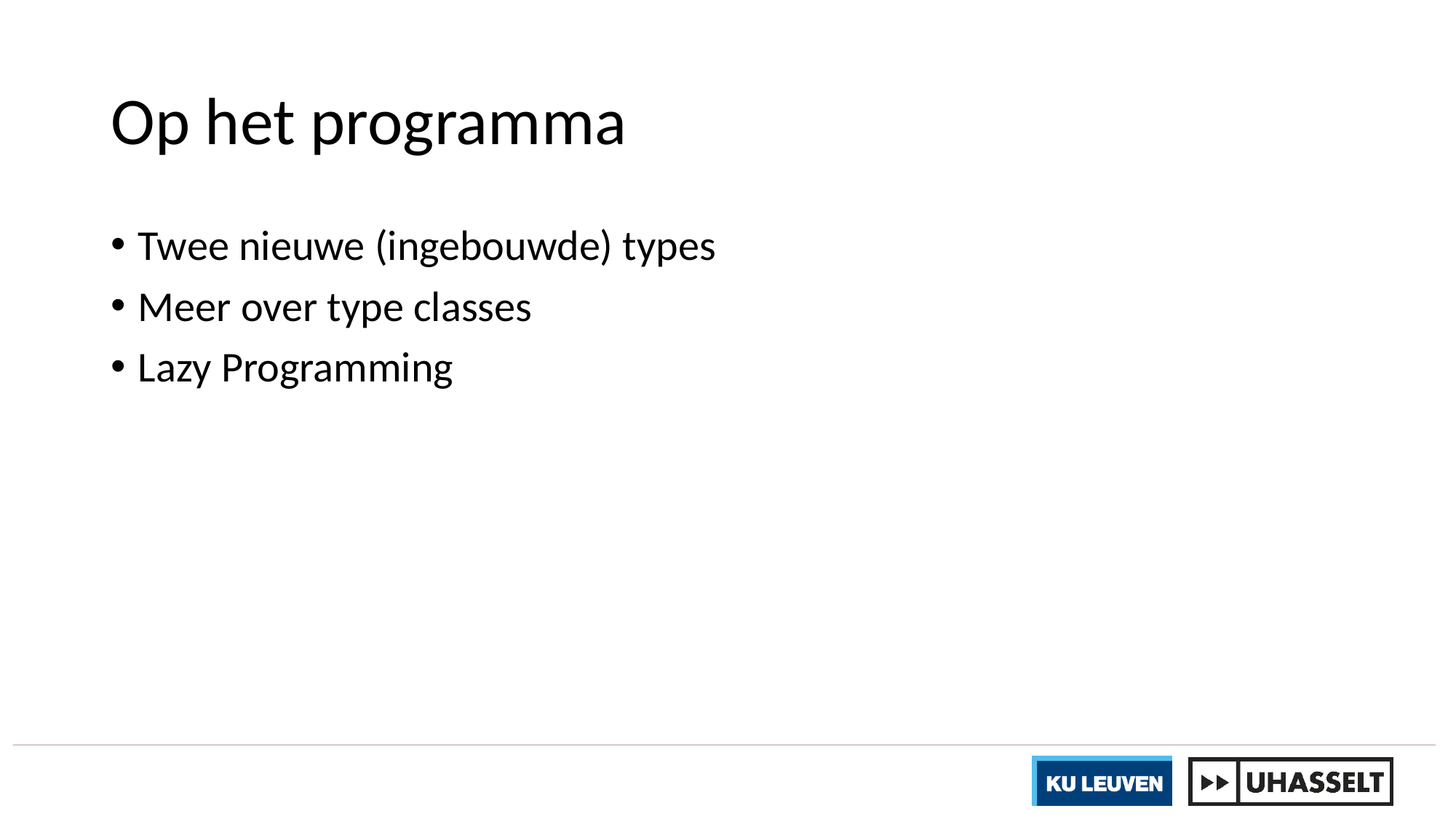

# Op het programma
Twee nieuwe (ingebouwde) types
Meer over type classes
Lazy Programming